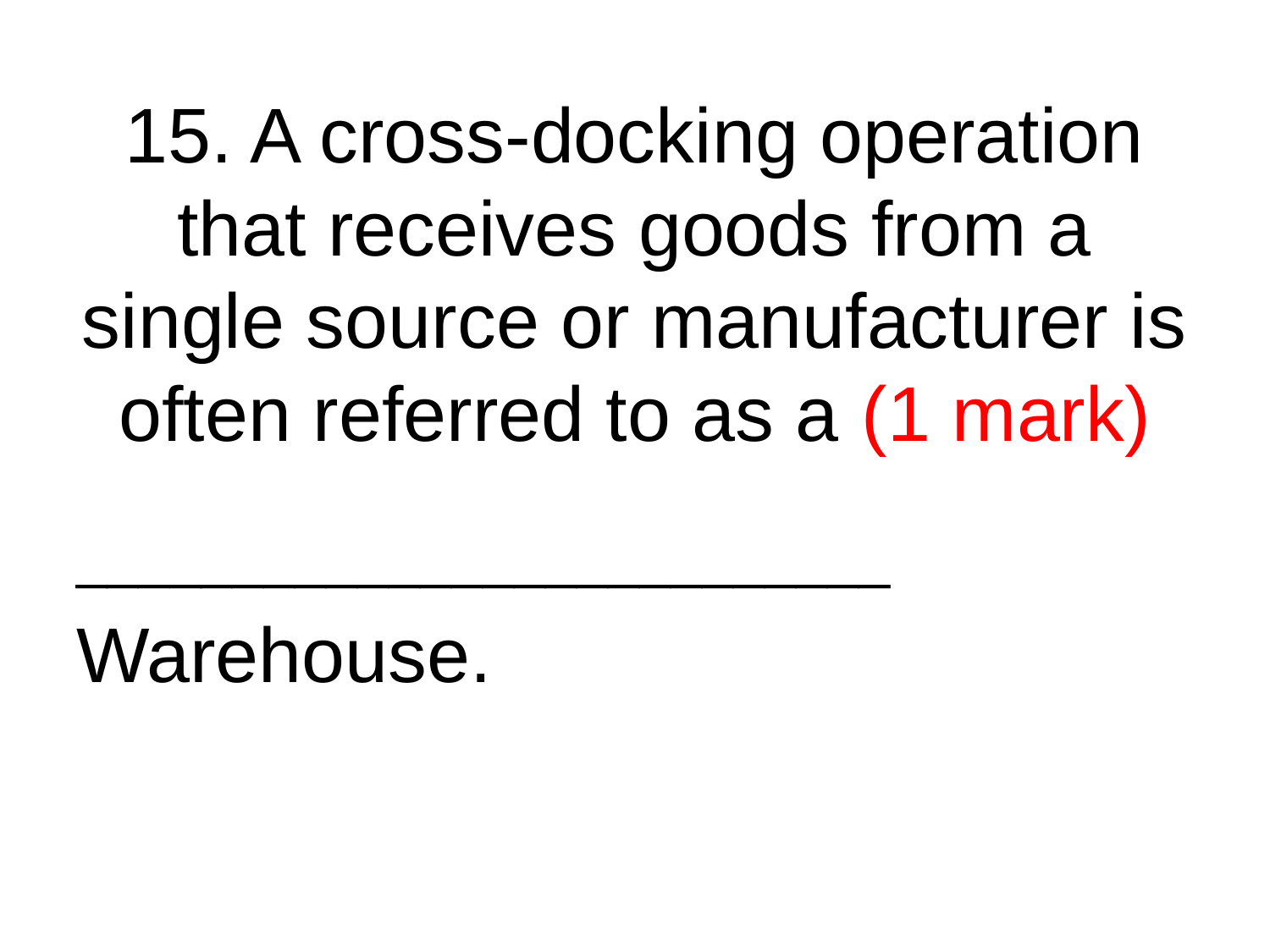

# 15. A cross-docking operation that receives goods from a single source or manufacturer is often referred to as a (1 mark)

__________________________
Warehouse.